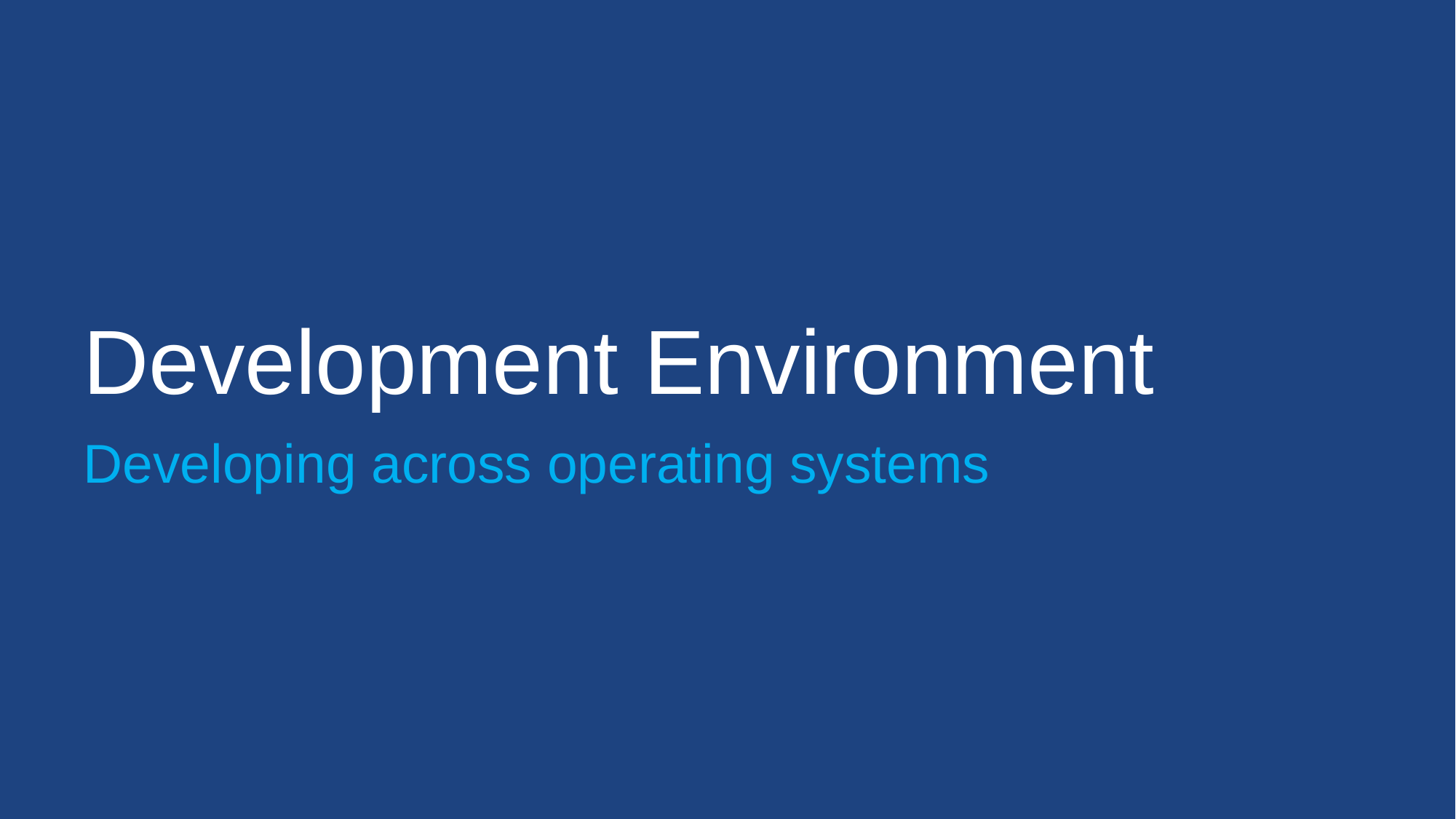

# Development Environment
Developing across operating systems